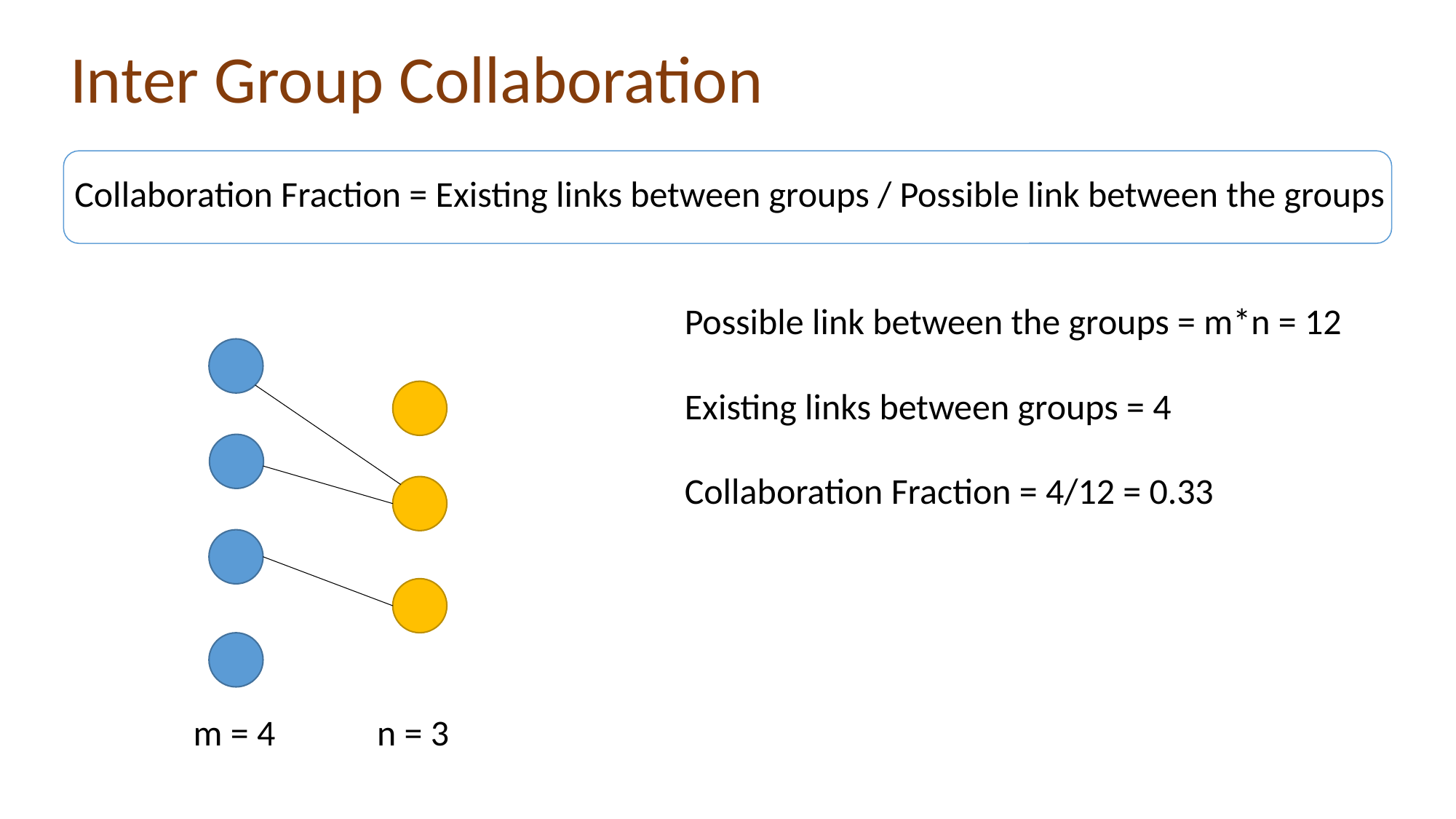

# Inter Group Collaboration

Collaboration Fraction = Existing links between groups / Possible link between the groups
Possible link between the groups = m*n = 12

Existing links between groups = 4

Collaboration Fraction = 4/12 = 0.33

m = 4
n = 3